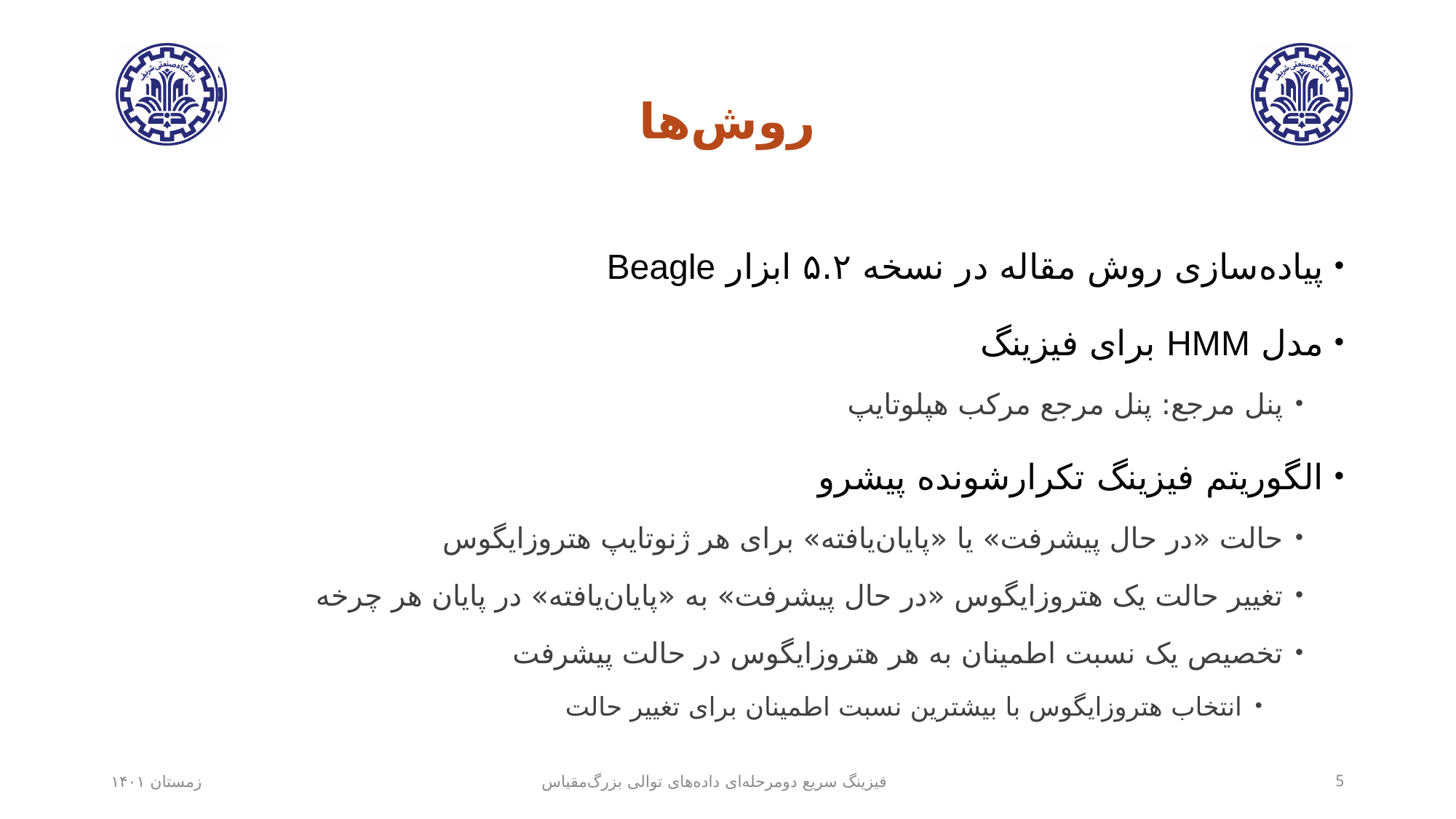

# روش‌ها
پیاده‌سازی روش مقاله در نسخه ۵.۲ ابزار Beagle
مدل HMM برای فیزینگ
پنل مرجع: پنل مرجع مرکب هپلوتایپ
الگوریتم فیزینگ تکرارشونده پیشرو
حالت «در حال پیشرفت» یا «پایان‌یافته» برای هر ژنوتایپ هتروزایگوس
تغییر حالت یک هتروزایگوس «در حال پیشرفت» به «پایان‌یافته»‌ در پایان هر چرخه
تخصیص یک نسبت اطمینان به هر هتروزایگوس در حالت پیشرفت
انتخاب هتروزایگوس با بیشترین نسبت اطمینان برای تغییر حالت

زمستان ۱۴۰۱
فیزینگ سریع دومرحله‌ای داده‌های توالی بزرگ‌مقیاس
5